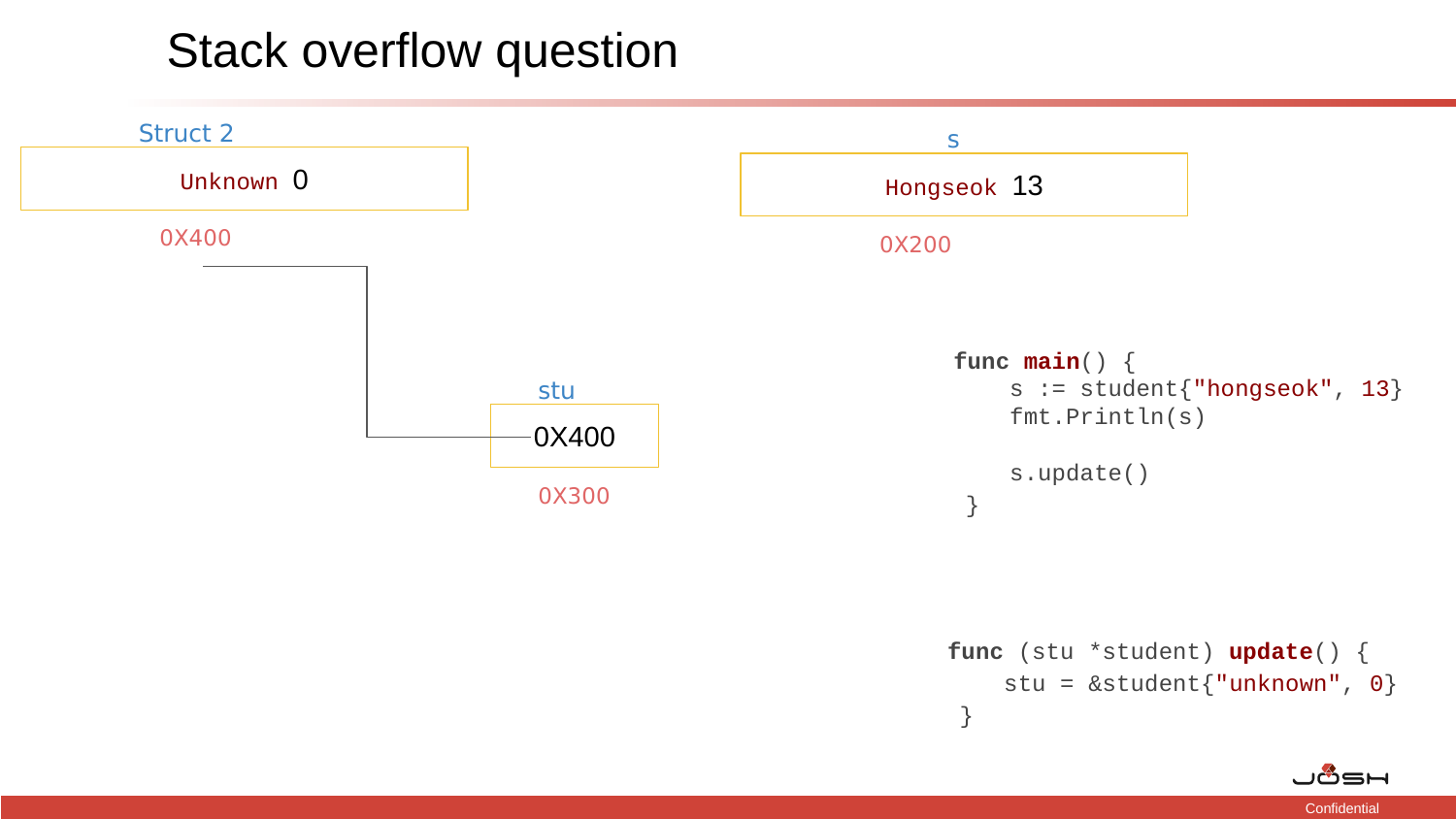

# Stack overflow question
Struct 2
s
Unknown 0
Hongseok 13
0X400
0X200
func main() {
    s := student{"hongseok", 13}
    fmt.Println(s)

    s.update()
}

stu
0X400
0X300
func (stu *student) update() {
    stu = &student{"unknown", 0}
}